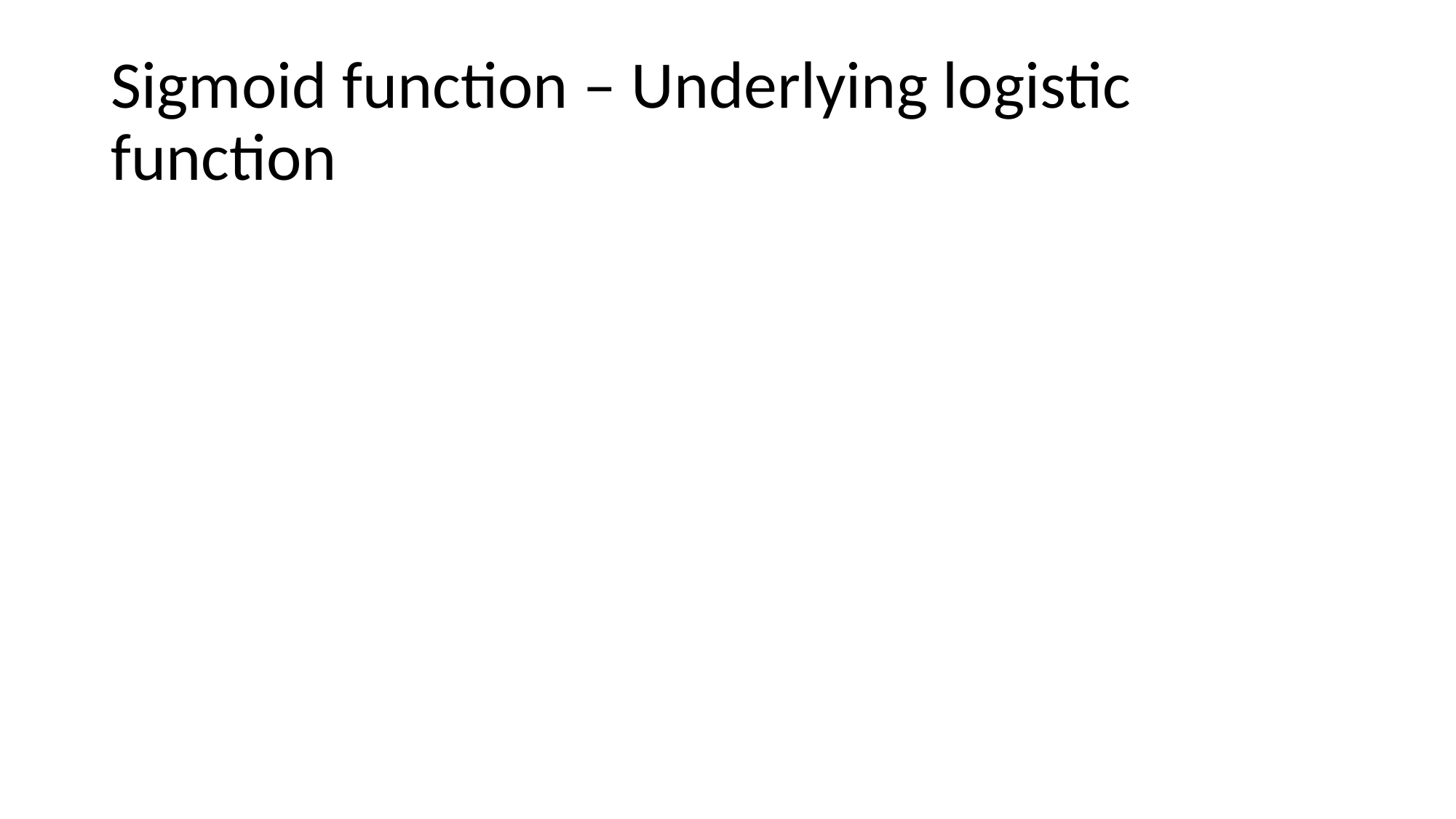

# Sigmoid function – Underlying logistic function